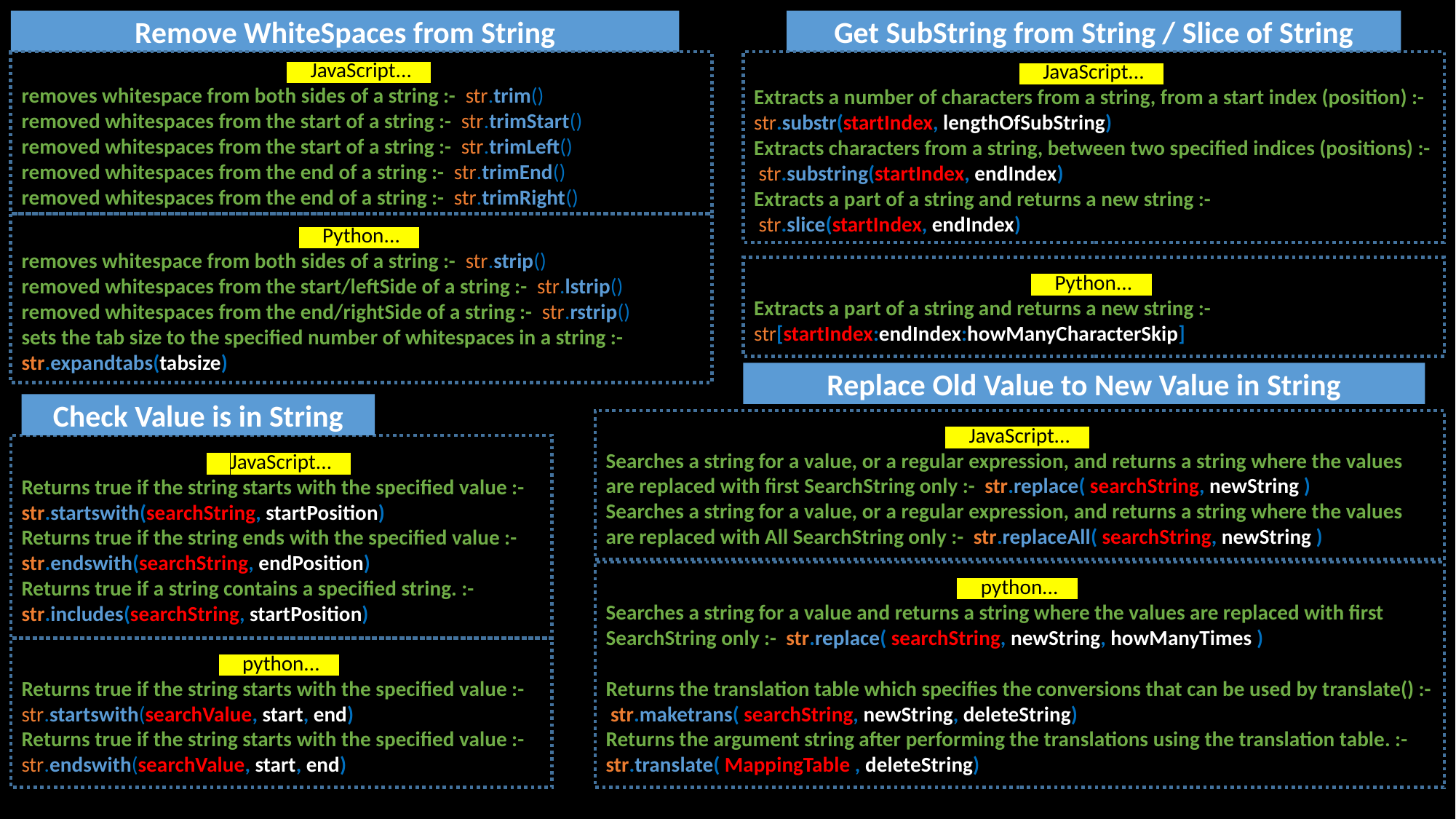

Remove WhiteSpaces from String
Get SubString from String / Slice of String
     JavaScript...
removes whitespace from both sides of a string :-  str.trim()
removed whitespaces from the start of a string :-  str.trimStart()
removed whitespaces from the start of a string :-  str.trimLeft()
removed whitespaces from the end of a string :-  str.trimEnd()
removed whitespaces from the end of a string :-  str.trimRight()
     JavaScript...
Extracts a number of characters from a string, from a start index (position) :-
str.substr(startIndex, lengthOfSubString)
Extracts characters from a string, between two specified indices (positions) :-  str.substring(startIndex, endIndex)
Extracts a part of a string and returns a new string :-
 str.slice(startIndex, endIndex)
     Python...
removes whitespace from both sides of a string :-  str.strip()
removed whitespaces from the start/leftSide of a string :-  str.lstrip()
removed whitespaces from the end/rightSide of a string :-  str.rstrip()
sets the tab size to the specified number of whitespaces in a string :-
str.expandtabs(tabsize)
     Python...
Extracts a part of a string and returns a new string :-
str[startIndex:endIndex:howManyCharacterSkip]
Replace Old Value to New Value in String
Check Value is in String
     JavaScript...
Searches a string for a value, or a regular expression, and returns a string where the values are replaced with first SearchString only :-  str.replace( searchString, newString )
Searches a string for a value, or a regular expression, and returns a string where the values are replaced with All SearchString only :-  str.replaceAll( searchString, newString )
     JavaScript...
Returns true if the string starts with the specified value :-
str.startswith(searchString, startPosition)
Returns true if the string ends with the specified value :-
str.endswith(searchString, endPosition)
Returns true if a string contains a specified string. :-
str.includes(searchString, startPosition)
     python...
Searches a string for a value and returns a string where the values are replaced with first SearchString only :-  str.replace( searchString, newString, howManyTimes )

Returns the translation table which specifies the conversions that can be used by translate() :-  str.maketrans( searchString, newString, deleteString)
Returns the argument string after performing the translations using the translation table. :-  str.translate( MappingTable , deleteString)
     python...
Returns true if the string starts with the specified value :-
str.startswith(searchValue, start, end)
Returns true if the string starts with the specified value :-
str.endswith(searchValue, start, end)